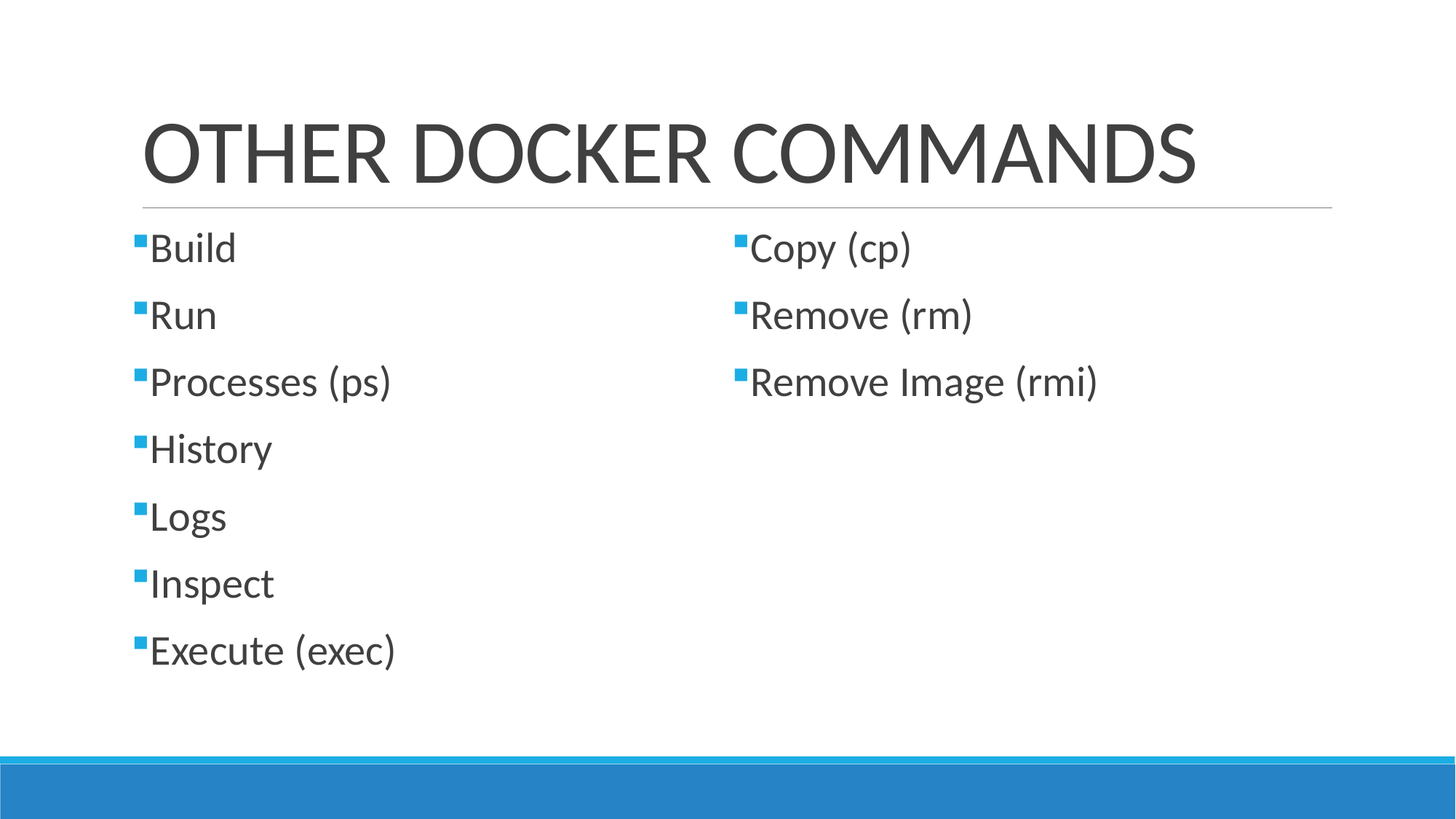

# OTHER DOCKER COMMANDS
Build
Run
Processes (ps)
History
Logs
Inspect
Execute (exec)
Copy (cp)
Remove (rm)
Remove Image (rmi)